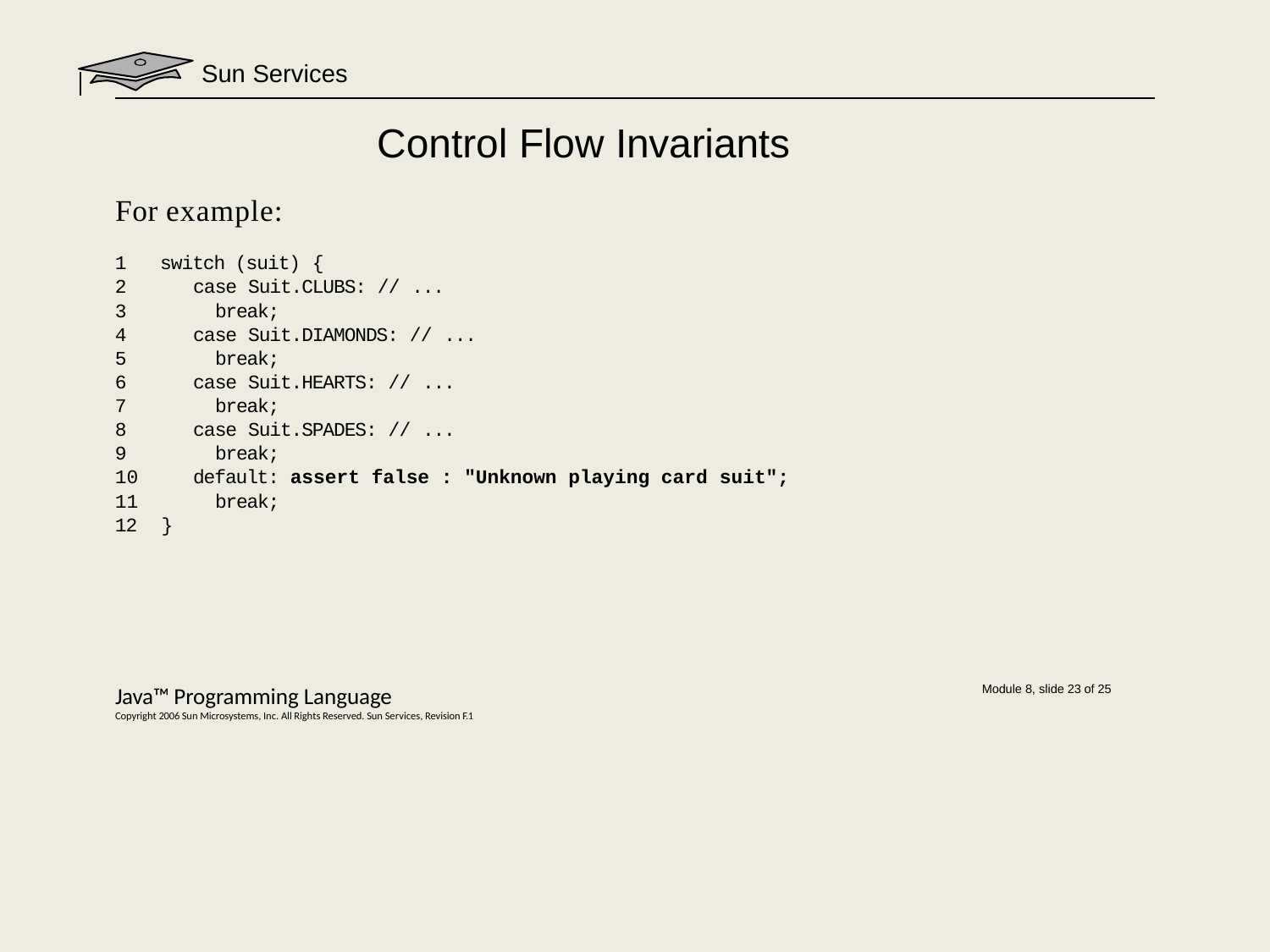

Sun Services

# Control Flow Invariants
For example:
switch (suit) {
case Suit.CLUBS: // ...
break;
case Suit.DIAMONDS: // ...
break;
case Suit.HEARTS: // ...
break;
case Suit.SPADES: // ...
break;
default: assert false : "Unknown playing card suit";
break;
12	}
Java™ Programming Language
Copyright 2006 Sun Microsystems, Inc. All Rights Reserved. Sun Services, Revision F.1
Module 8, slide 23 of 25